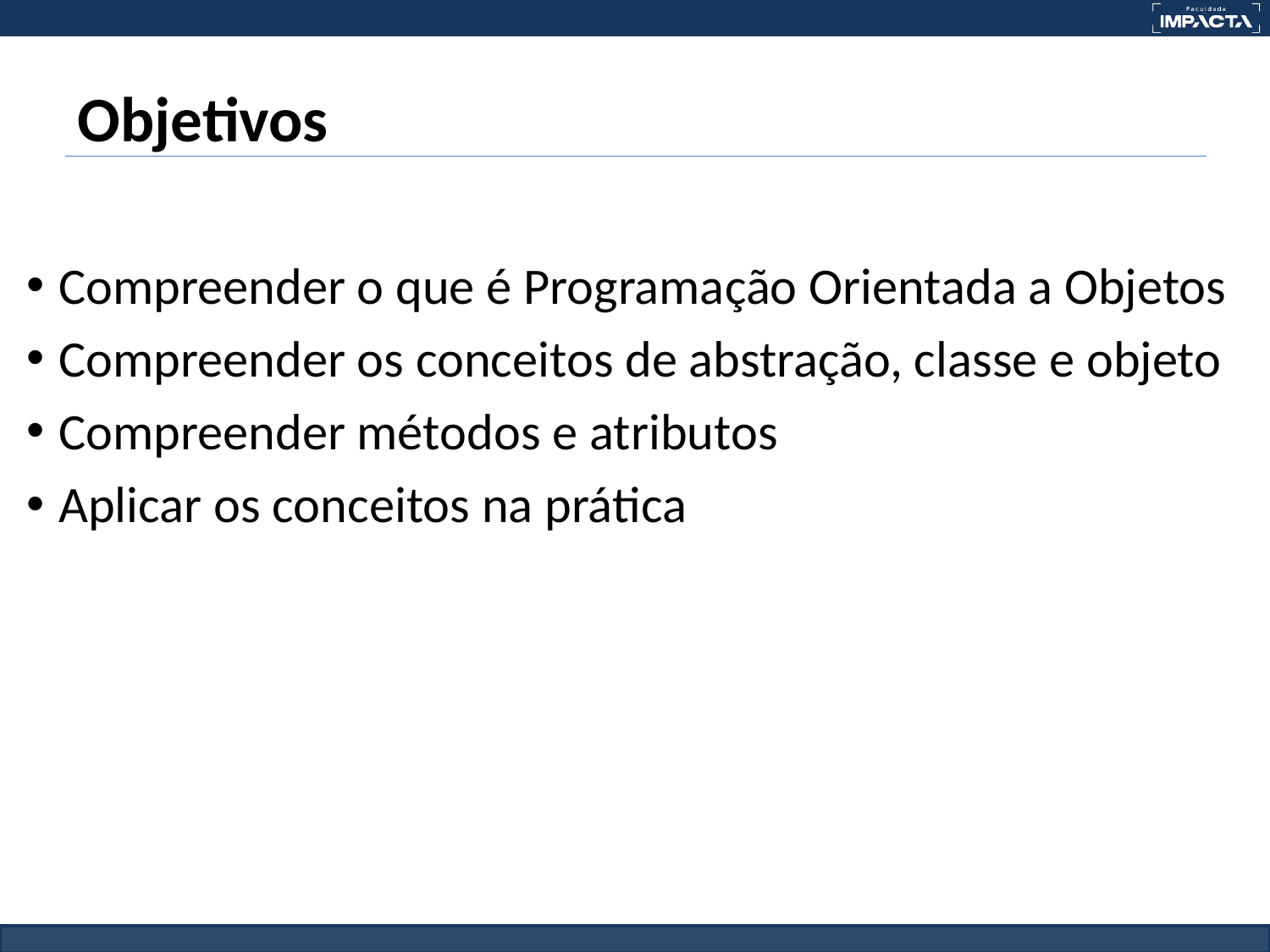

# Objetivos
Compreender o que é Programação Orientada a Objetos
Compreender os conceitos de abstração, classe e objeto
Compreender métodos e atributos
Aplicar os conceitos na prática